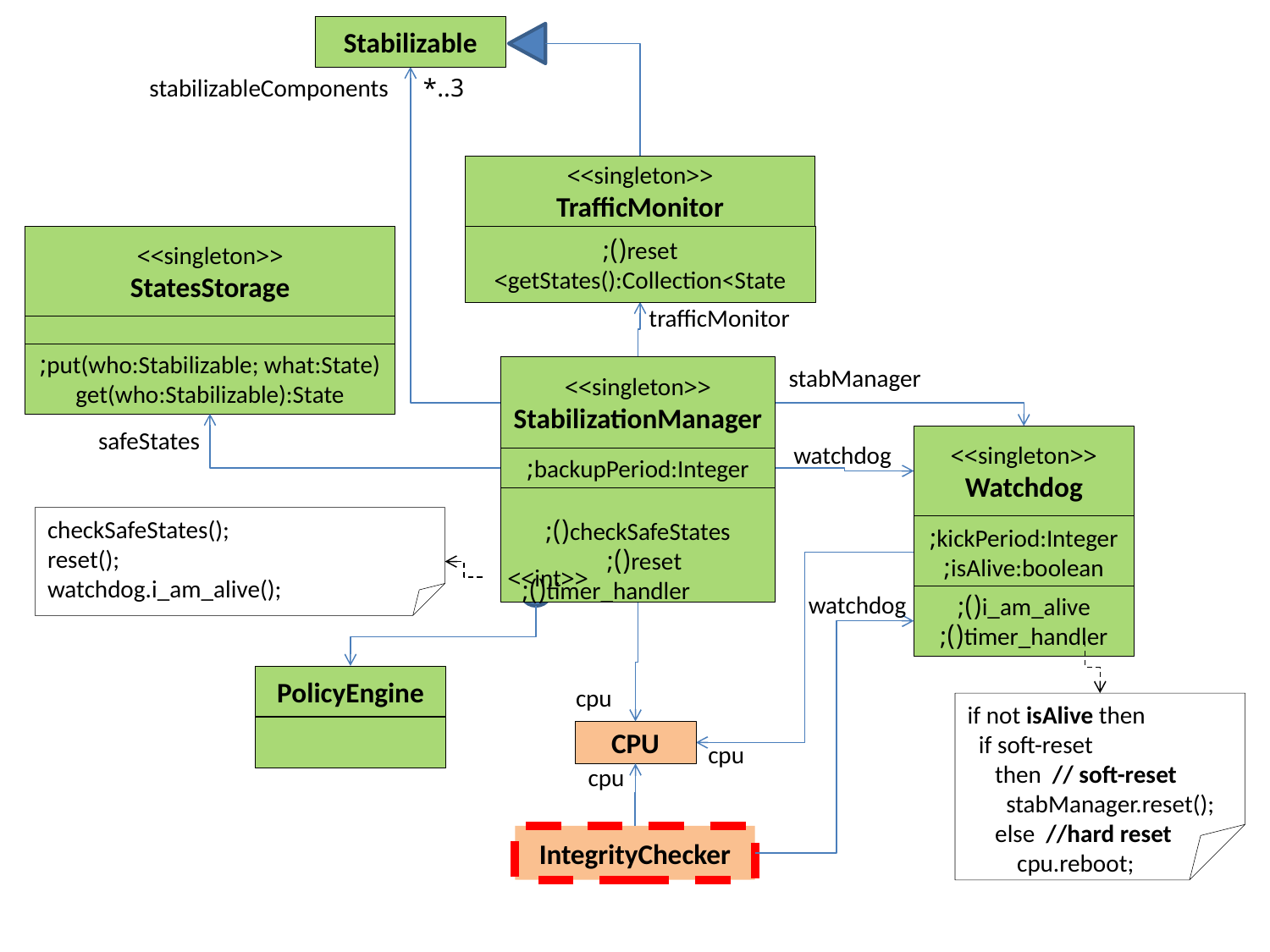

Stabilizable

stabilizableComponents
3..*
<<singleton>>
TrafficMonitor
<<singleton>>
StatesStorage
reset();
getStates():Collection<State>
trafficMonitor

put(who:Stabilizable; what:State);
get(who:Stabilizable):State
stabManager
<<singleton>>
StabilizationManager

safeStates
<<singleton>>
Watchdog

watchdog
backupPeriod:Integer;
           checkSafeStates();
           reset();
          timer_handler();
checkSafeStates();
reset();
watchdog.i_am_alive();
kickPeriod:Integer;
isAlive:boolean;
 <<int>>

watchdog
i_am_alive();
timer_handler();
PolicyEngine
cpu
if not isAlive then
  if soft-reset
     then  // soft-reset
       stabManager.reset();
     else  //hard reset
         cpu.reboot;

CPU
cpu
cpu
IntegrityChecker